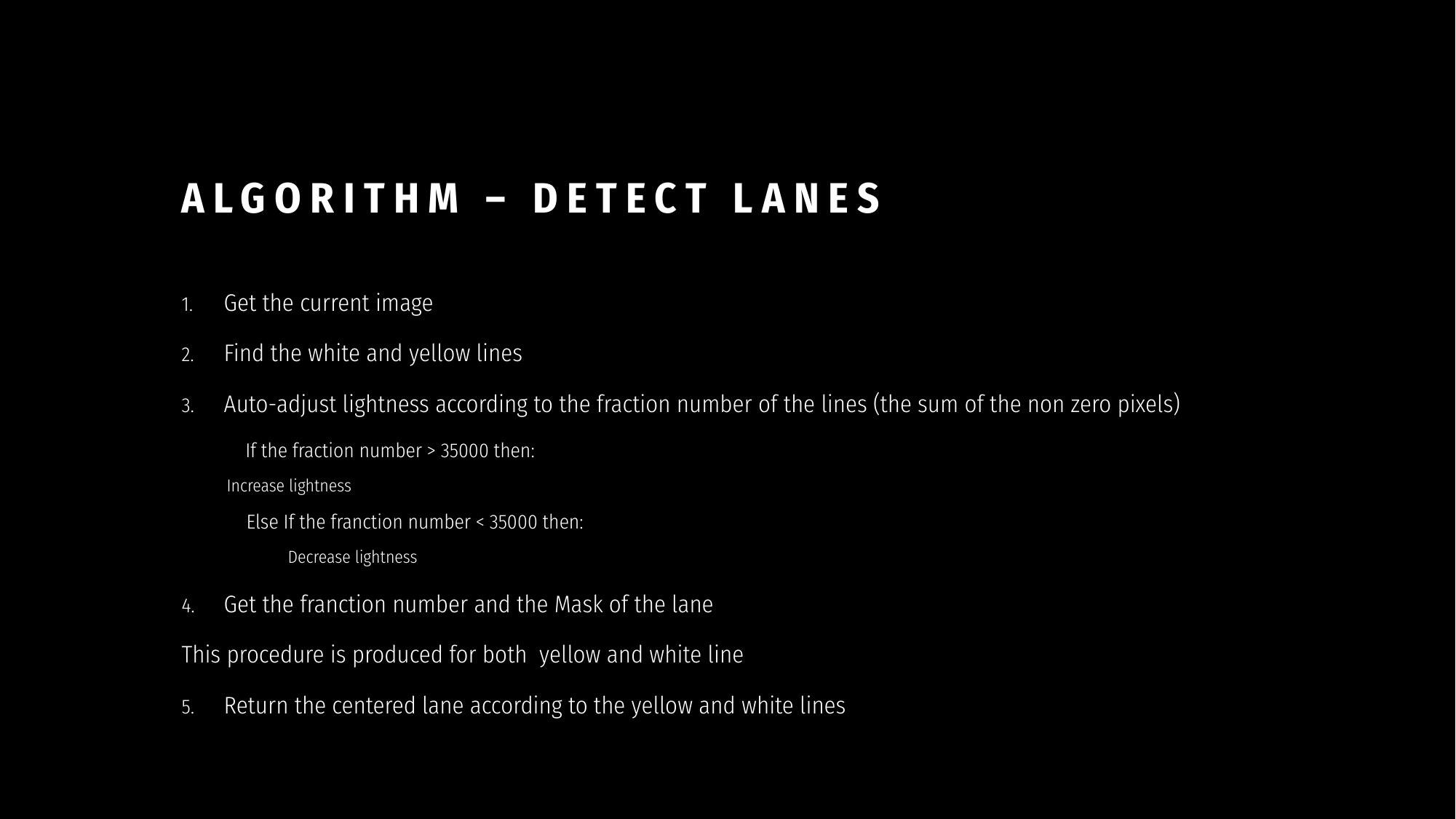

# AlgorithM – Detect lanes
Get the current image
Find the white and yellow lines
Auto-adjust lightness according to the fraction number of the lines (the sum of the non zero pixels)
             If the fraction number > 35000 then:
	Increase lightness
    Else If the franction number < 35000 then:
              Decrease lightness
Get the franction number and the Mask of the lane
This procedure is produced for both  yellow and white line
Return the centered lane according to the yellow and white lines